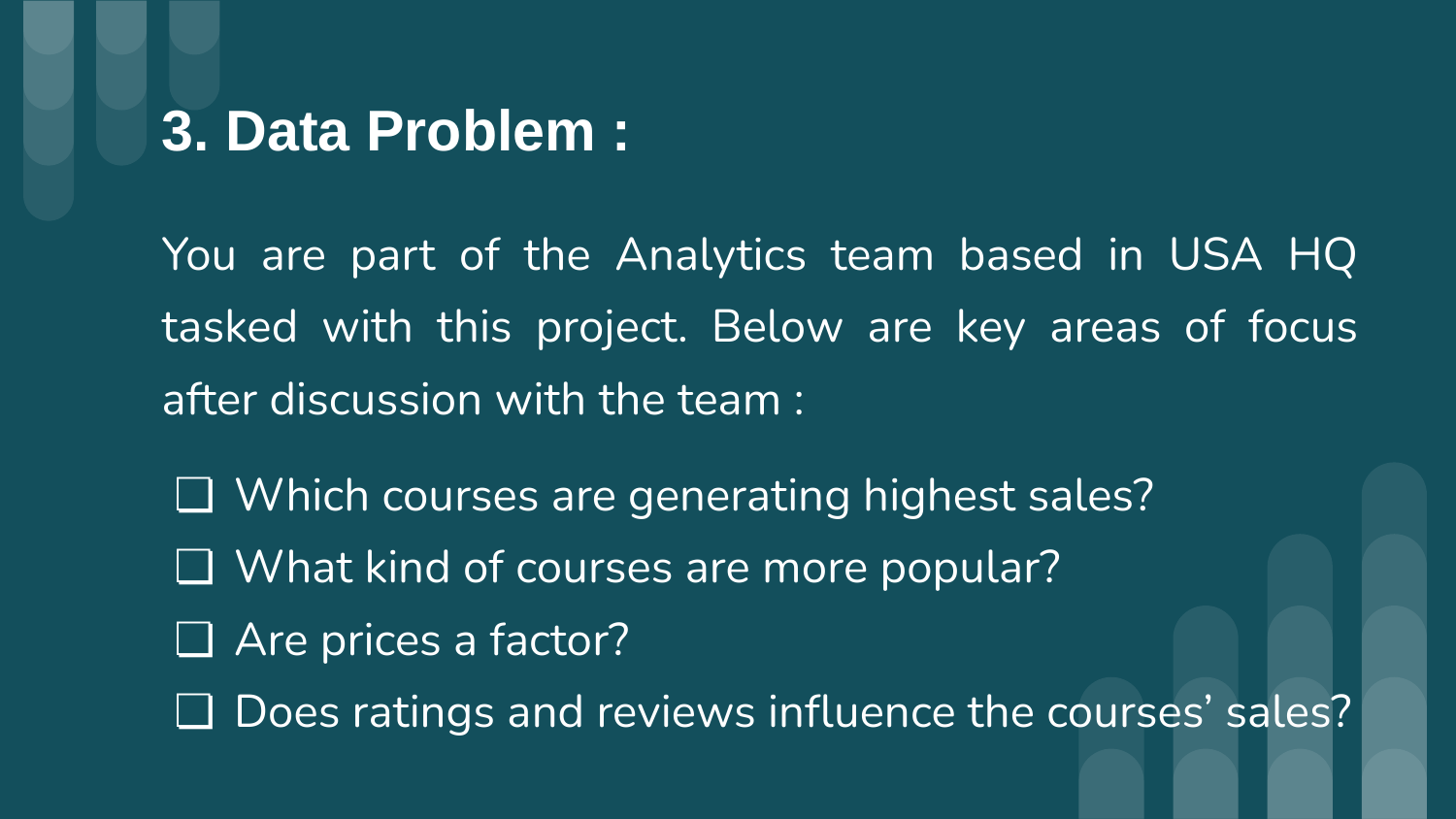

# 3. Data Problem :
You are part of the Analytics team based in USA HQ tasked with this project. Below are key areas of focus after discussion with the team :
Which courses are generating highest sales?
What kind of courses are more popular?
Are prices a factor?
Does ratings and reviews influence the courses’ sales?